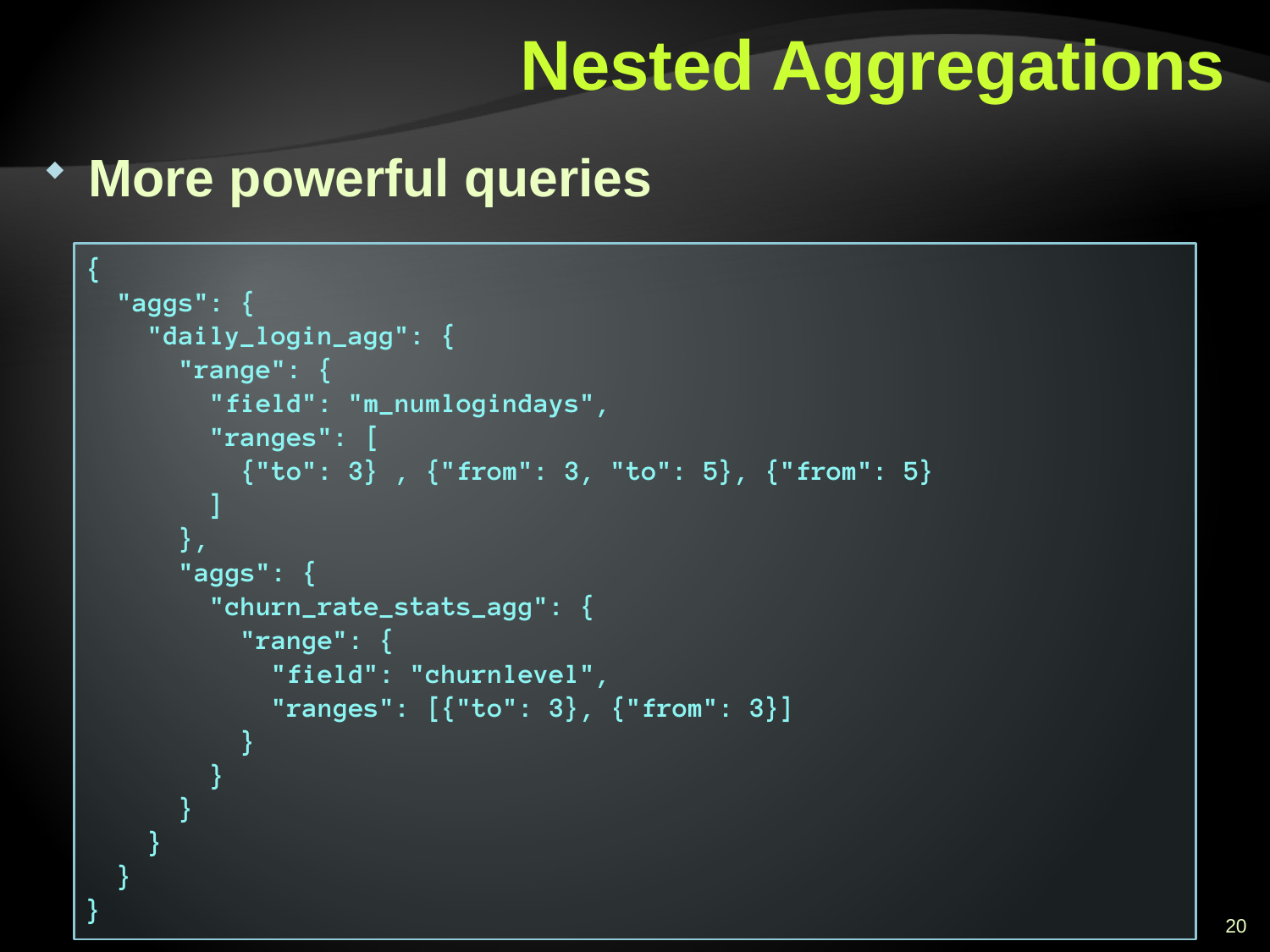

# Nested Aggregations
More powerful queries
{
  "aggs": {
    "daily_login_agg": {
      "range": {
        "field": "m_numlogindays",
        "ranges": [
          {"to": 3} , {"from": 3, "to": 5}, {"from": 5}
        ]
      },
      "aggs": {
        "churn_rate_stats_agg": {
          "range": {
            "field": "churnlevel",
            "ranges": [{"to": 3}, {"from": 3}]
          }
        }
      }
    }
  }
}
20